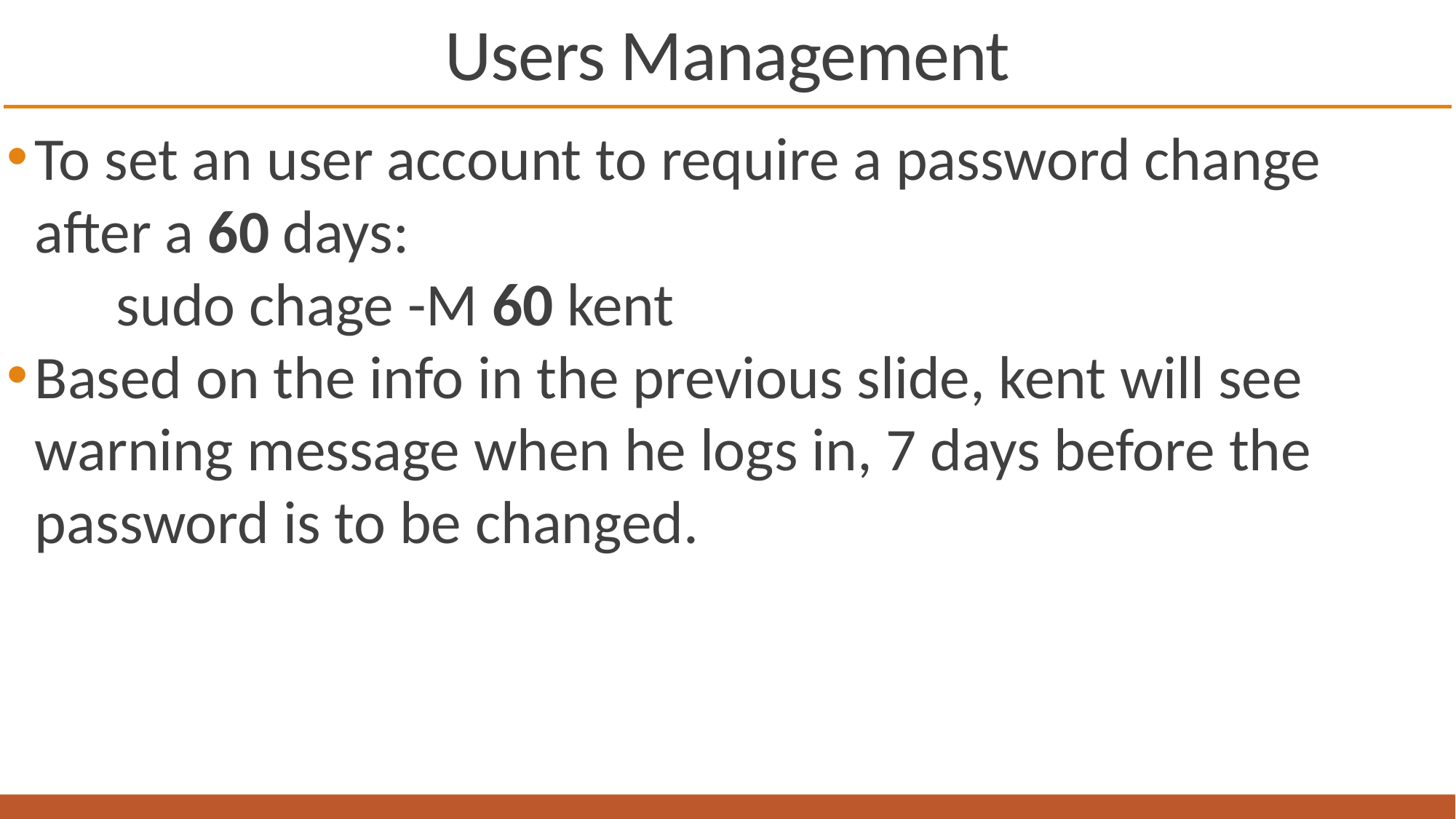

# Users Management
To set an user account to require a password change after a 60 days:
	sudo chage -M 60 kent
Based on the info in the previous slide, kent will see warning message when he logs in, 7 days before the password is to be changed.